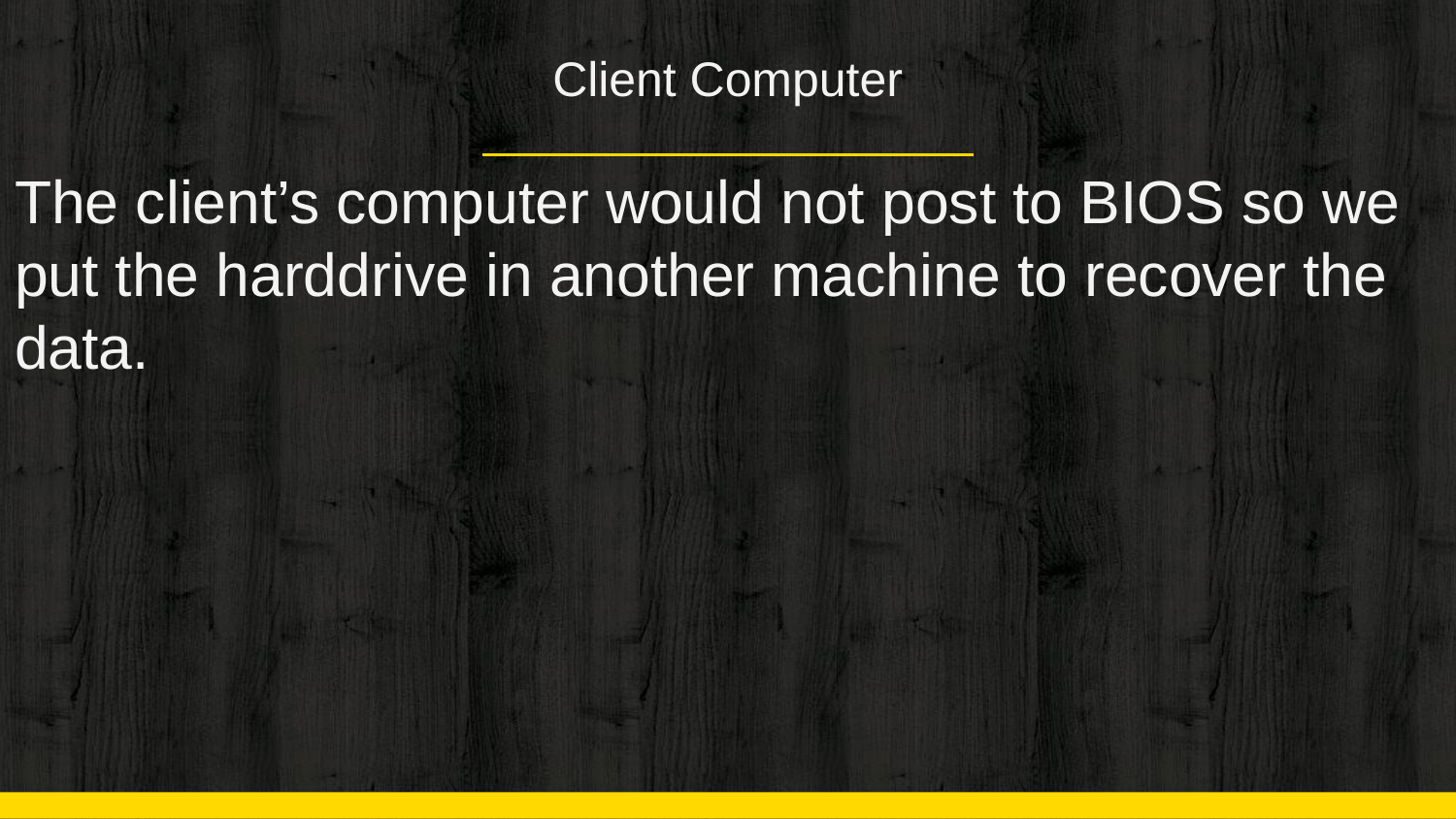

# Client Computer
The client’s computer would not post to BIOS so we put the harddrive in another machine to recover the data.